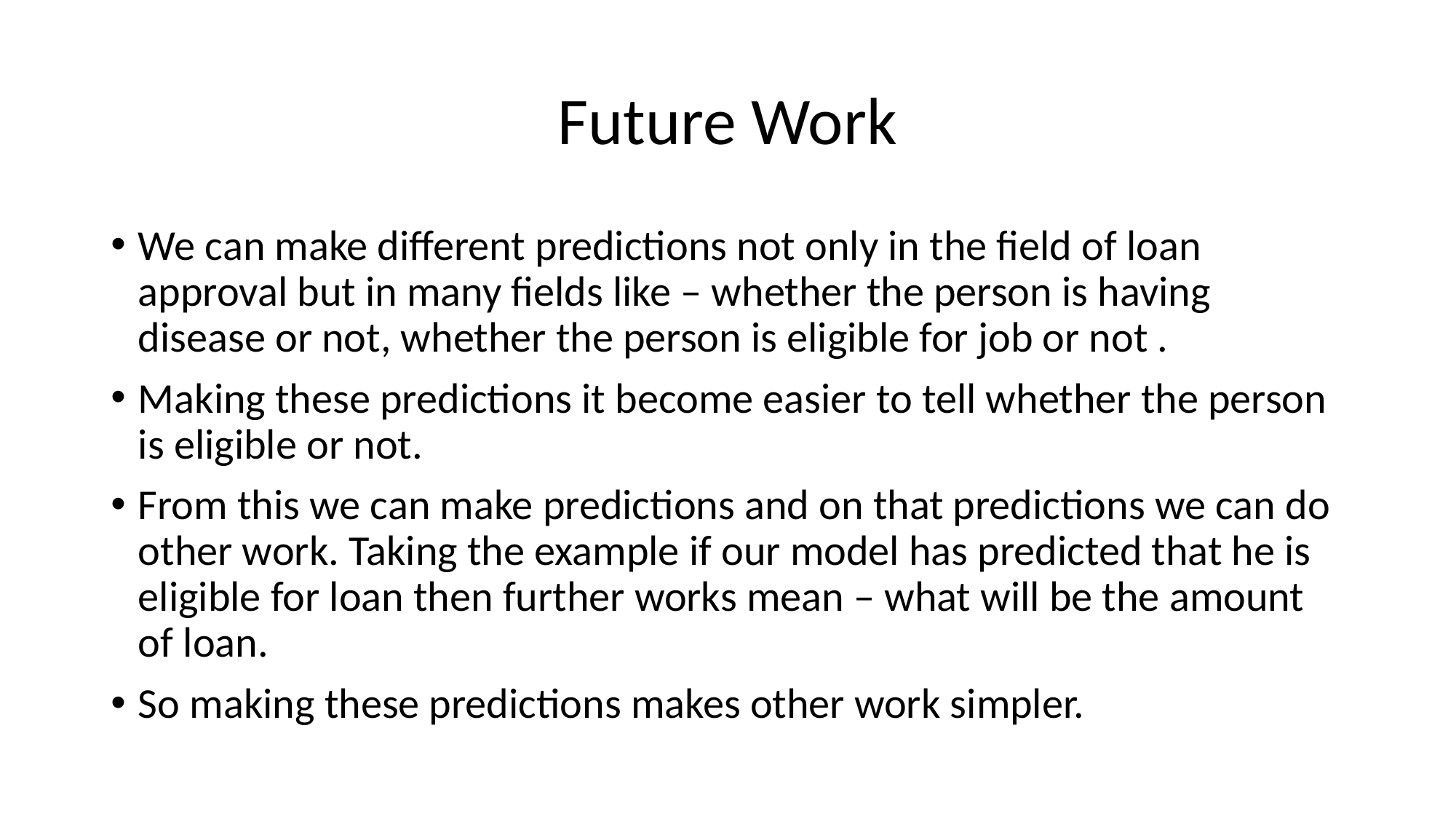

# Future Work
We can make different predictions not only in the field of loan approval but in many fields like – whether the person is having disease or not, whether the person is eligible for job or not .
Making these predictions it become easier to tell whether the person is eligible or not.
From this we can make predictions and on that predictions we can do other work. Taking the example if our model has predicted that he is eligible for loan then further works mean – what will be the amount of loan.
So making these predictions makes other work simpler.